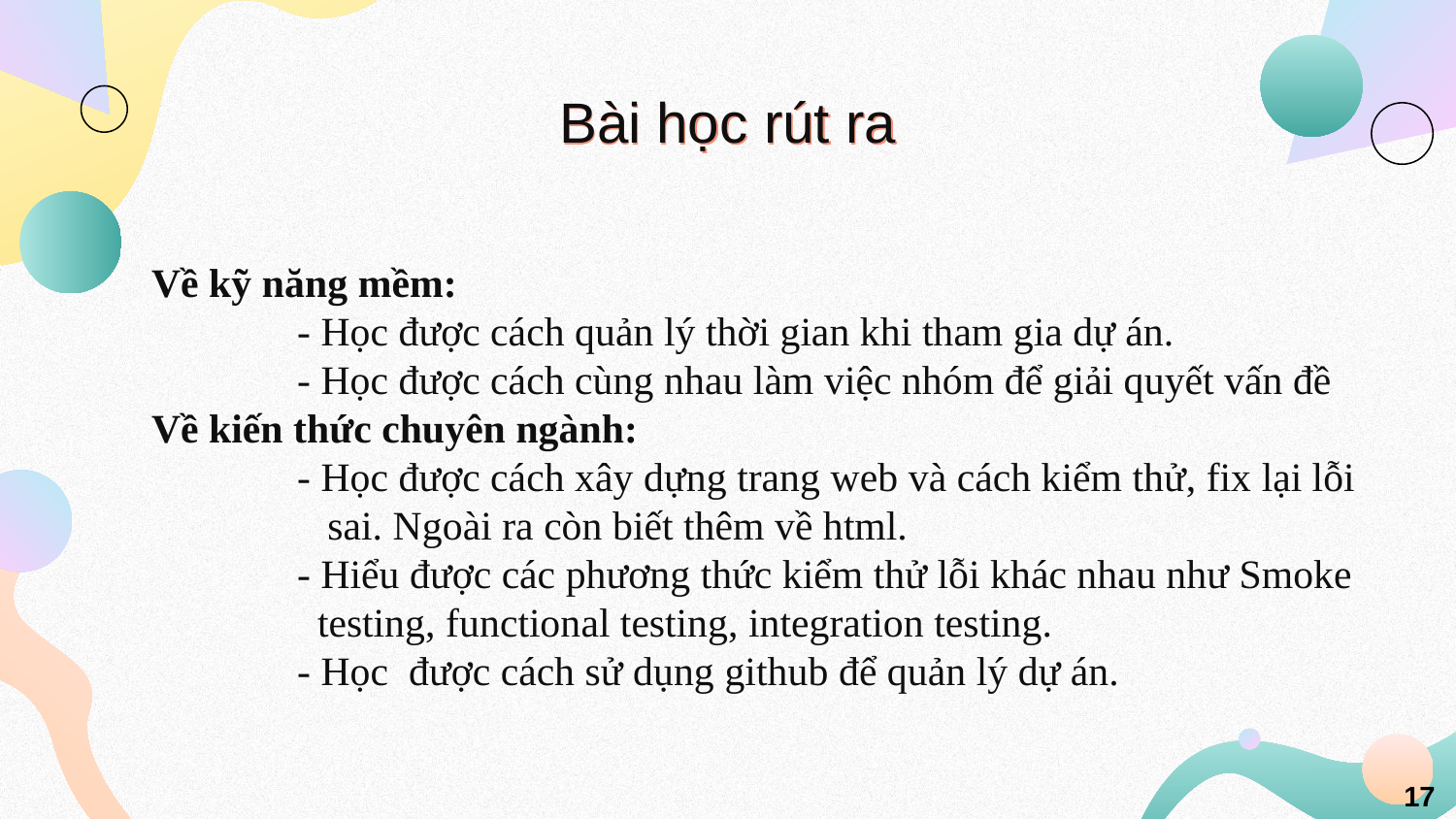

Bài học rút ra
Về kỹ năng mềm:
	- Học được cách quản lý thời gian khi tham gia dự án.
	- Học được cách cùng nhau làm việc nhóm để giải quyết vấn đề
Về kiến thức chuyên ngành:
	- Học được cách xây dựng trang web và cách kiểm thử, fix lại lỗi  	   sai. Ngoài ra còn biết thêm về html.
	- Hiểu được các phương thức kiểm thử lỗi khác nhau như Smoke 	  testing, functional testing, integration testing.
	- Học  được cách sử dụng github để quản lý dự án.

17